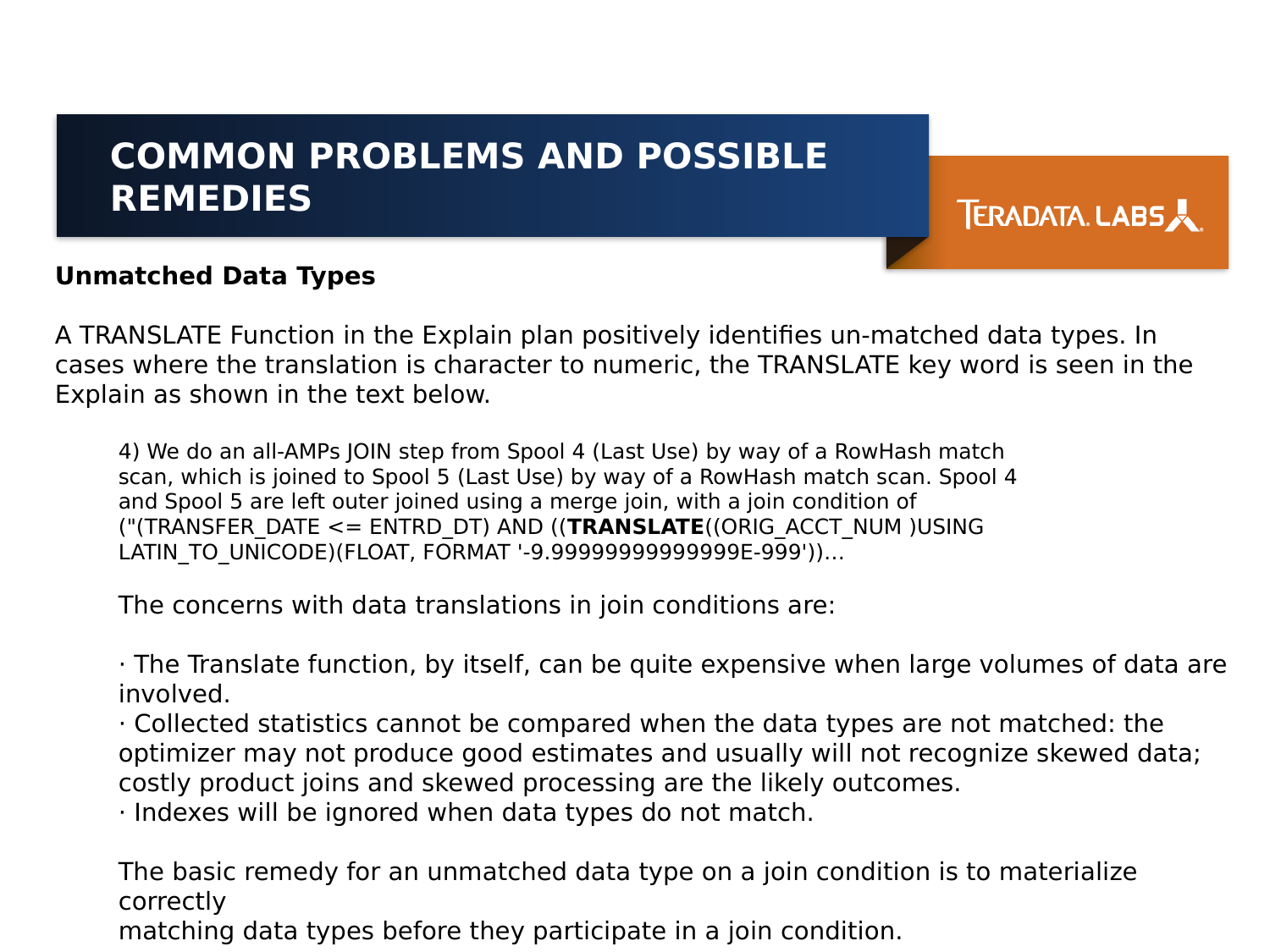

# Common Problems and Possible Remedies
Unmatched Data Types

A TRANSLATE Function in the Explain plan positively identifies un-matched data types. In cases where the translation is character to numeric, the TRANSLATE key word is seen in the Explain as shown in the text below.

4) We do an all-AMPs JOIN step from Spool 4 (Last Use) by way of a RowHash match
scan, which is joined to Spool 5 (Last Use) by way of a RowHash match scan. Spool 4
and Spool 5 are left outer joined using a merge join, with a join condition of
("(TRANSFER_DATE <= ENTRD_DT) AND ((TRANSLATE((ORIG_ACCT_NUM )USING
LATIN_TO_UNICODE)(FLOAT, FORMAT '-9.99999999999999E-999'))…

The concerns with data translations in join conditions are:

· The Translate function, by itself, can be quite expensive when large volumes of data are involved.
· Collected statistics cannot be compared when the data types are not matched: the
optimizer may not produce good estimates and usually will not recognize skewed data;
costly product joins and skewed processing are the likely outcomes.
· Indexes will be ignored when data types do not match.

The basic remedy for an unmatched data type on a join condition is to materialize correctly
matching data types before they participate in a join condition.